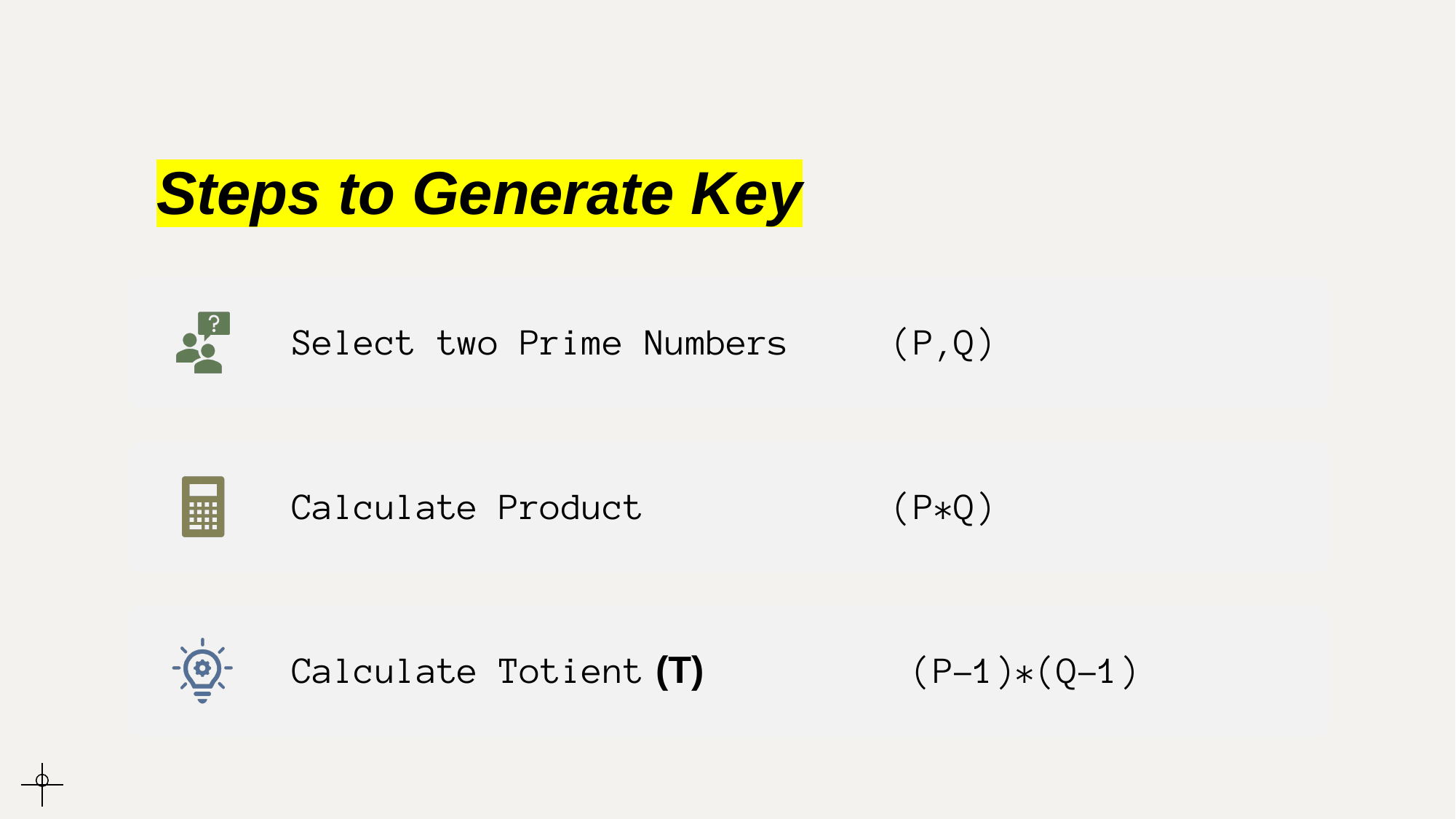

# Steps to Generate Key
Select two Prime Numbers     (P,Q)
Calculate Product            (P*Q)
Calculate Totient (T)              (P-1)*(Q-1)